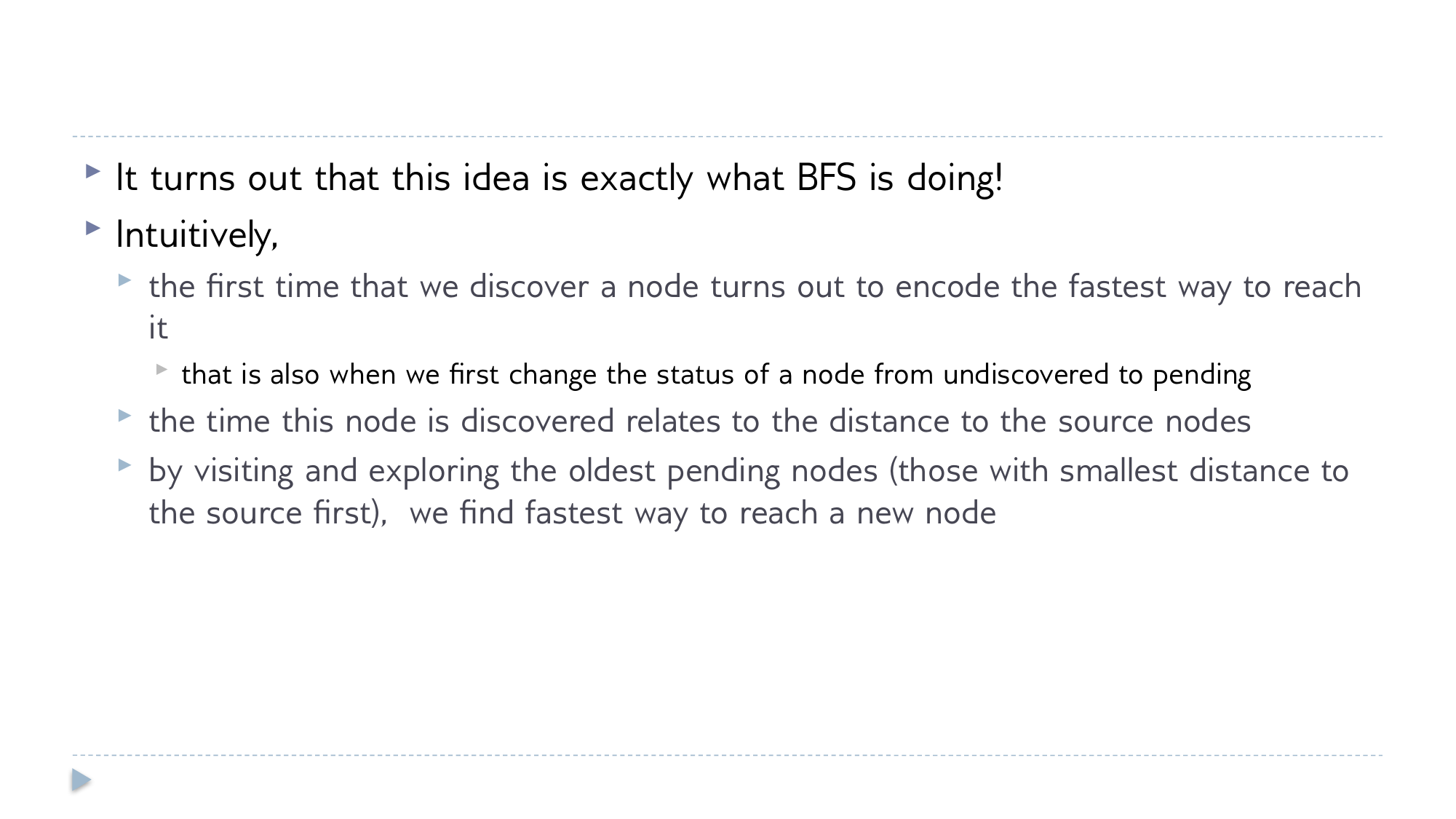

#
It turns out that this idea is exactly what BFS is doing!
Intuitively,
the first time that we discover a node turns out to encode the fastest way to reach it
that is also when we first change the status of a node from undiscovered to pending
the time this node is discovered relates to the distance to the source nodes
by visiting and exploring the oldest pending nodes (those with smallest distance to the source first),  we find fastest way to reach a new node